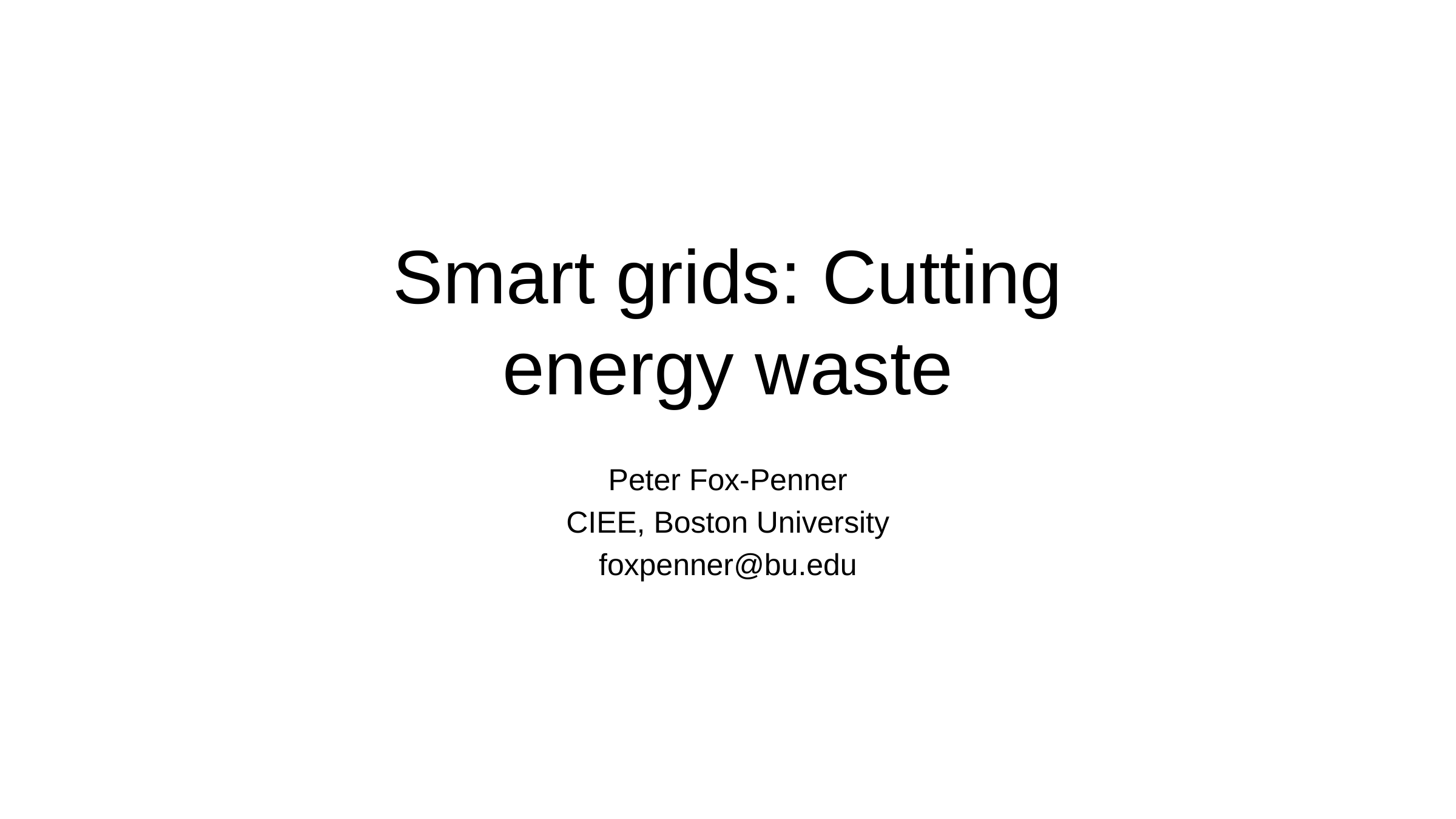

# Smart grids: Cutting energy waste
Peter Fox-Penner
CIEE, Boston University
foxpenner@bu.edu